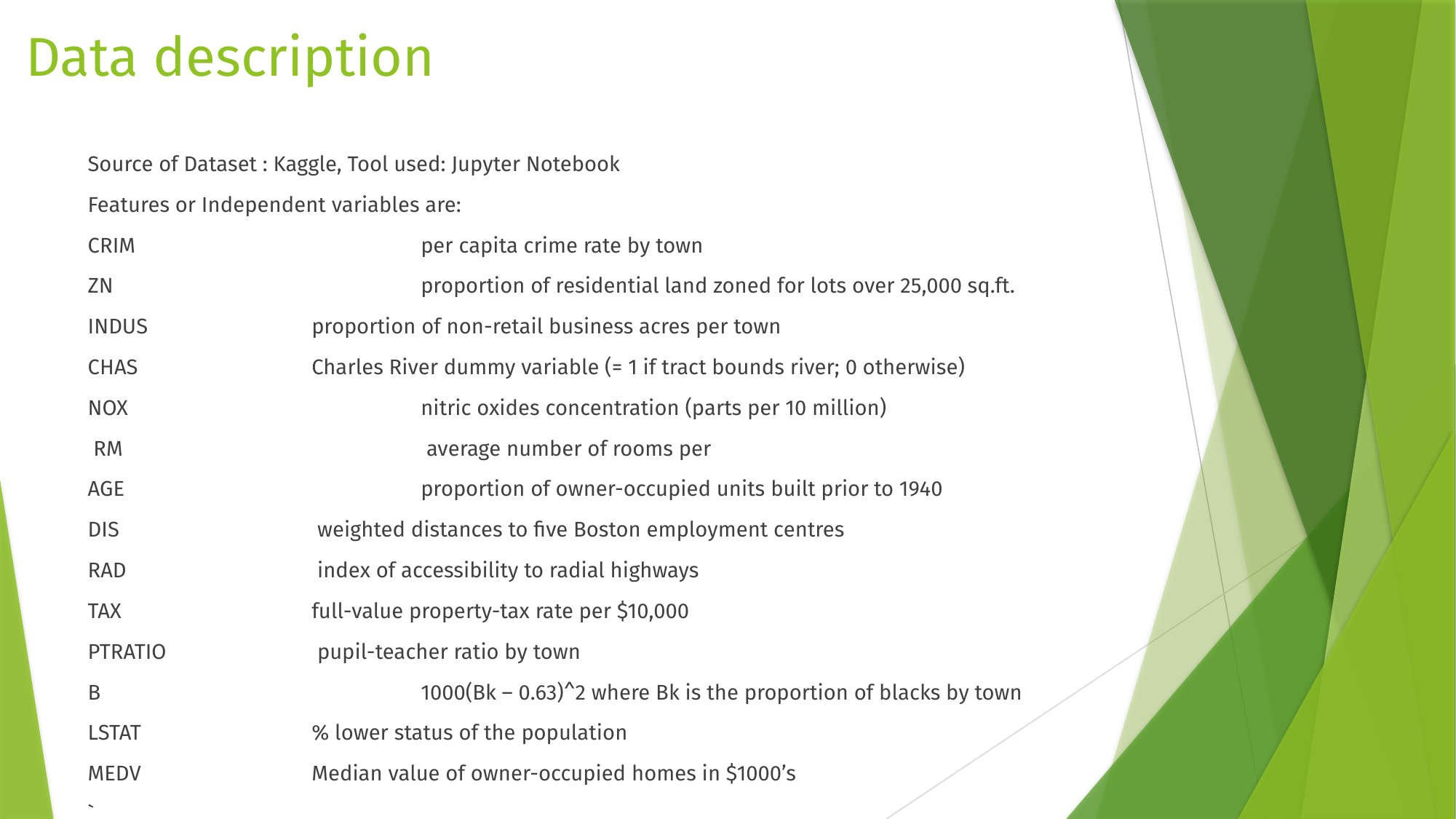

# Data description

Source of Dataset : Kaggle, Tool used: Jupyter Notebook
Features or Independent variables are:
CRIM 			 per capita crime rate by town
ZN 			 proportion of residential land zoned for lots over 25,000 sq.ft.
INDUS 		 proportion of non-retail business acres per town
CHAS   		 Charles River dummy variable (= 1 if tract bounds river; 0 otherwise)
NOX		 	 nitric oxides concentration (parts per 10 million)
 RM  			  average number of rooms per
AGE  		 	 proportion of owner-occupied units built prior to 1940
DIS     		  weighted distances to five Boston employment centres
RAD    	 	  index of accessibility to radial highways
TAX    	 	 full-value property-tax rate per $10,000
PTRATIO 		  pupil-teacher ratio by town
B 			 1000(Bk – 0.63)^2 where Bk is the proportion of blacks by town
LSTAT   		 % lower status of the population
MEDV  	 	 Median value of owner-occupied homes in $1000’s
`